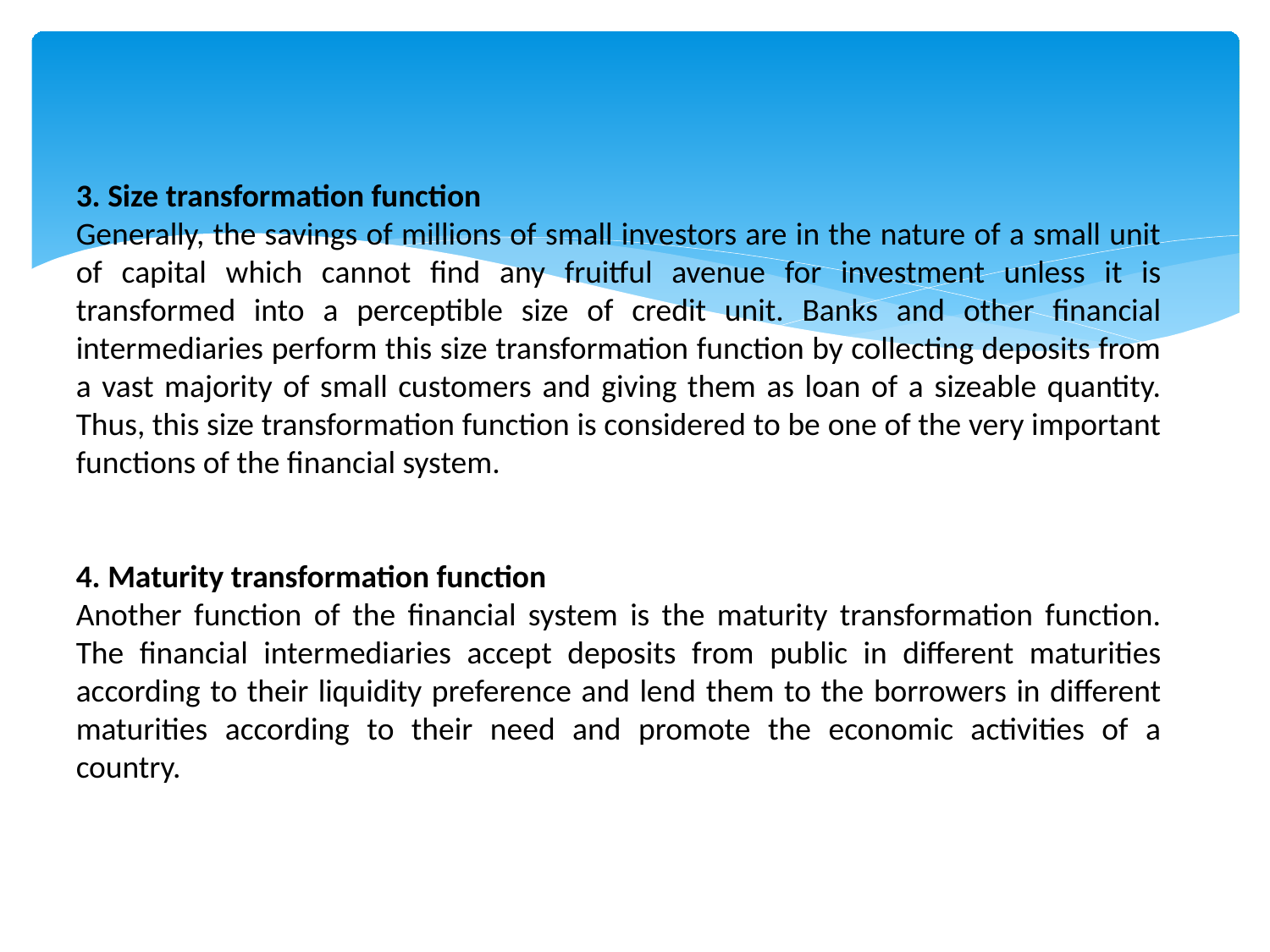

3. Size transformation function
Generally, the savings of millions of small investors are in the nature of a small unit of capital which cannot find any fruitful avenue for investment unless it is transformed into a perceptible size of credit unit. Banks and other financial intermediaries perform this size transformation function by collecting deposits from a vast majority of small customers and giving them as loan of a sizeable quantity. Thus, this size transformation function is considered to be one of the very important functions of the financial system.

4. Maturity transformation function
Another function of the financial system is the maturity transformation function. The financial intermediaries accept deposits from public in different maturities according to their liquidity preference and lend them to the borrowers in different maturities according to their need and promote the economic activities of a country.